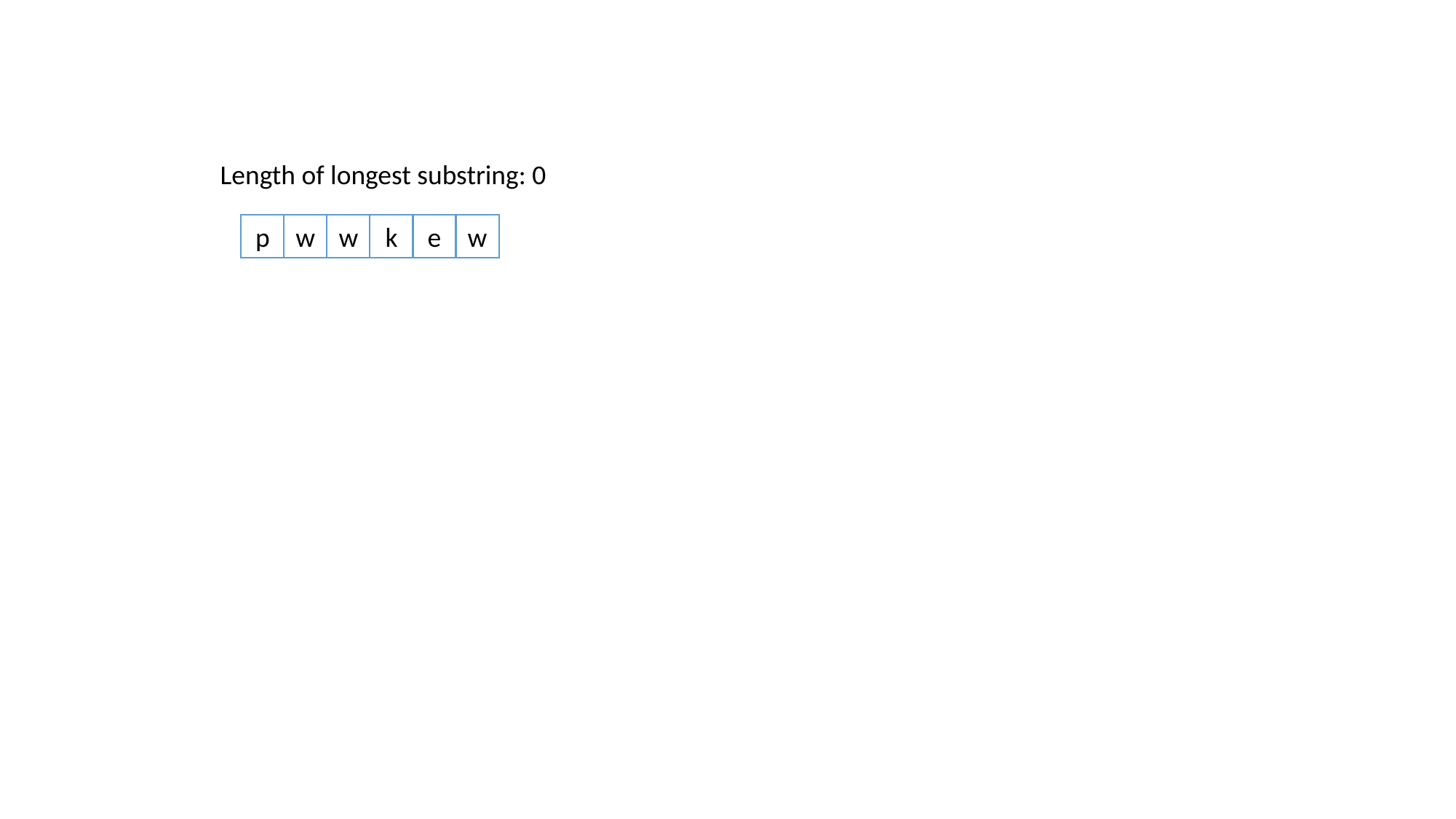

Length of longest substring: 0
p
w
w
k
e
w